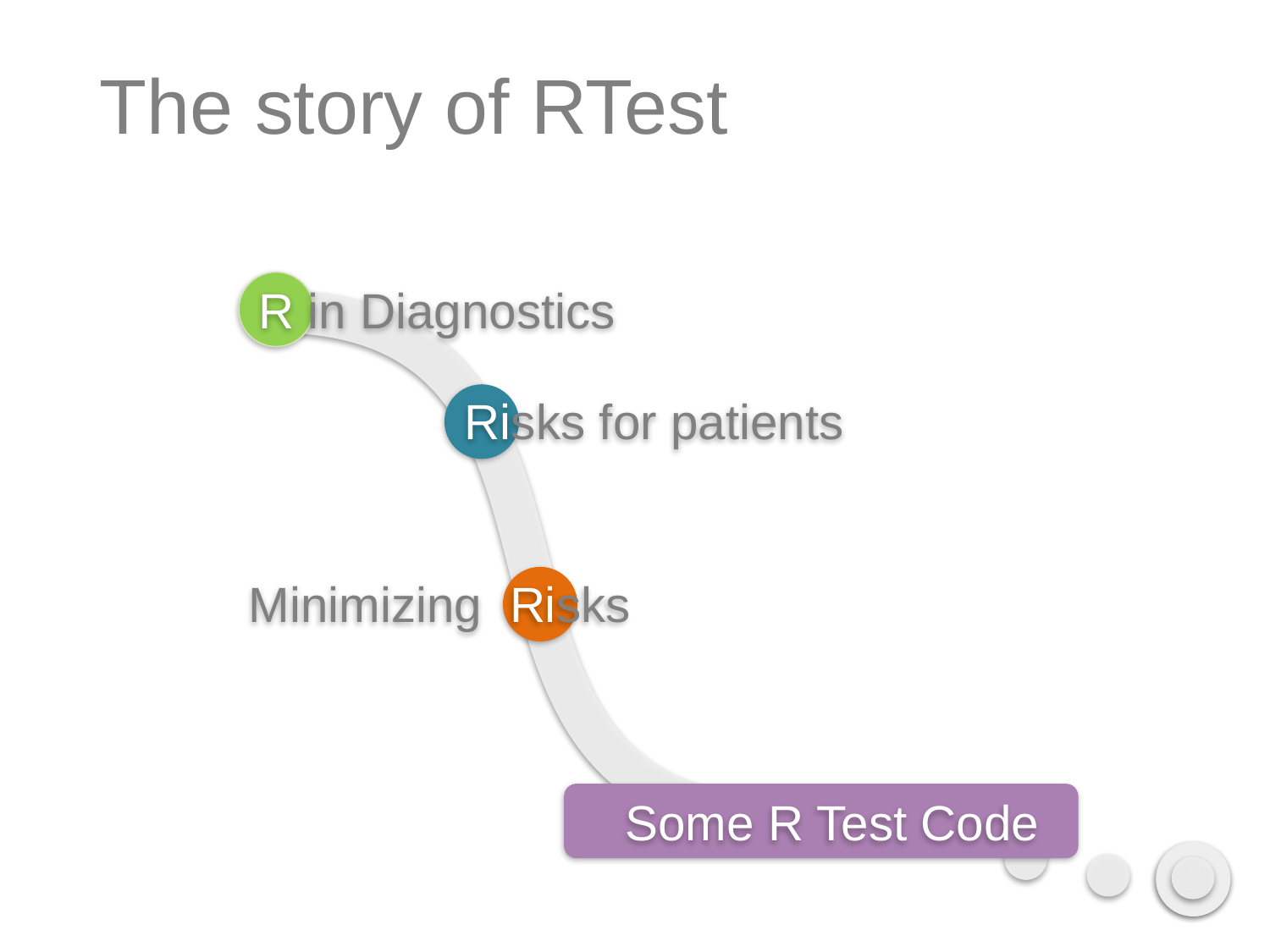

# The story of RTest

R in Diagnostics

Risks for patients

Minimizing  Risks

Some R Test Code

14